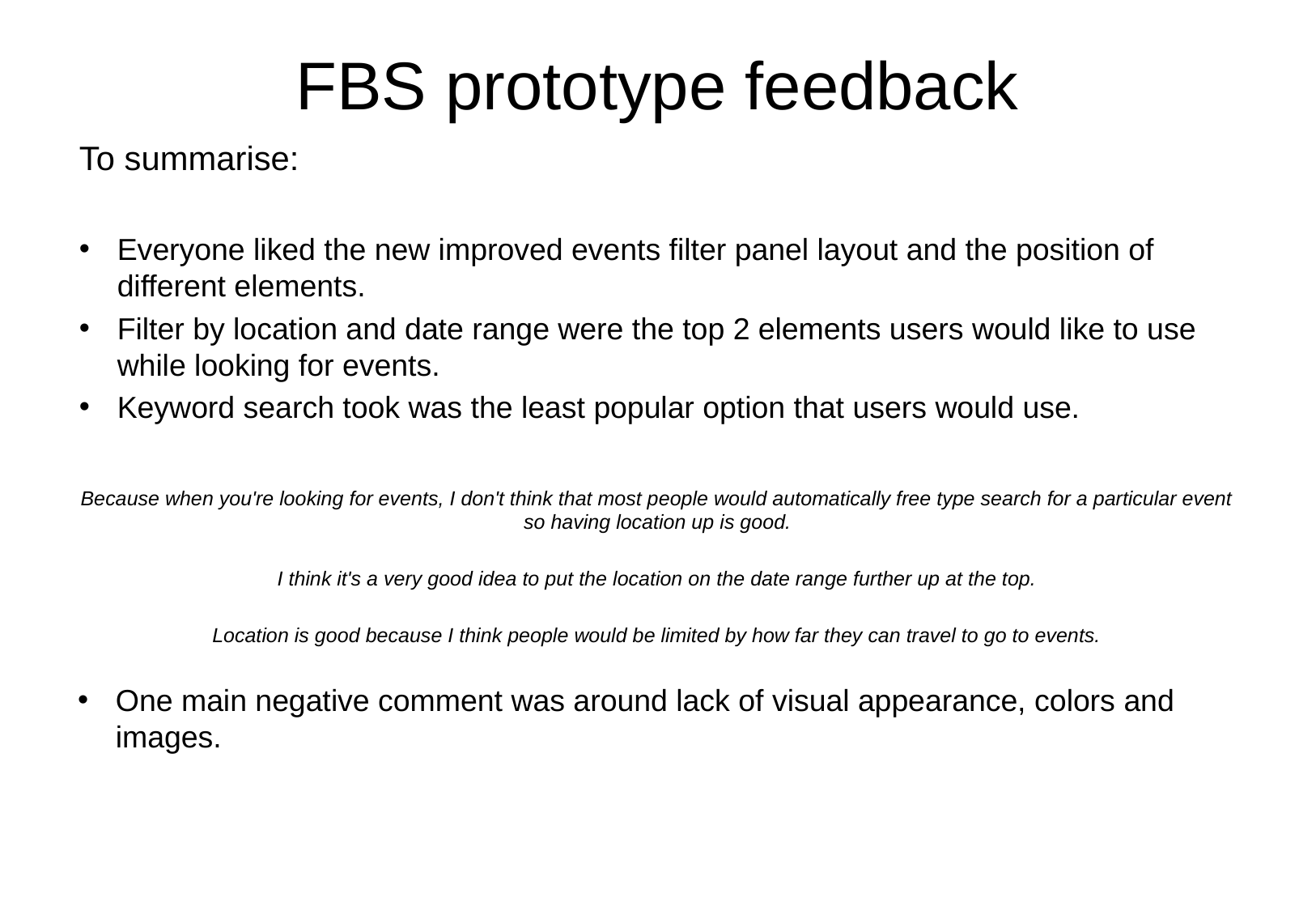

# FBS prototype feedback
To summarise:

Everyone liked the new improved events filter panel layout and the position of different elements.
Filter by location and date range were the top 2 elements users would like to use while looking for events.
Keyword search took was the least popular option that users would use.

Because when you're looking for events, I don't think that most people would automatically free type search for a particular event so having location up is good.

I think it's a very good idea to put the location on the date range further up at the top.

Location is good because I think people would be limited by how far they can travel to go to events.

One main negative comment was around lack of visual appearance, colors and images.